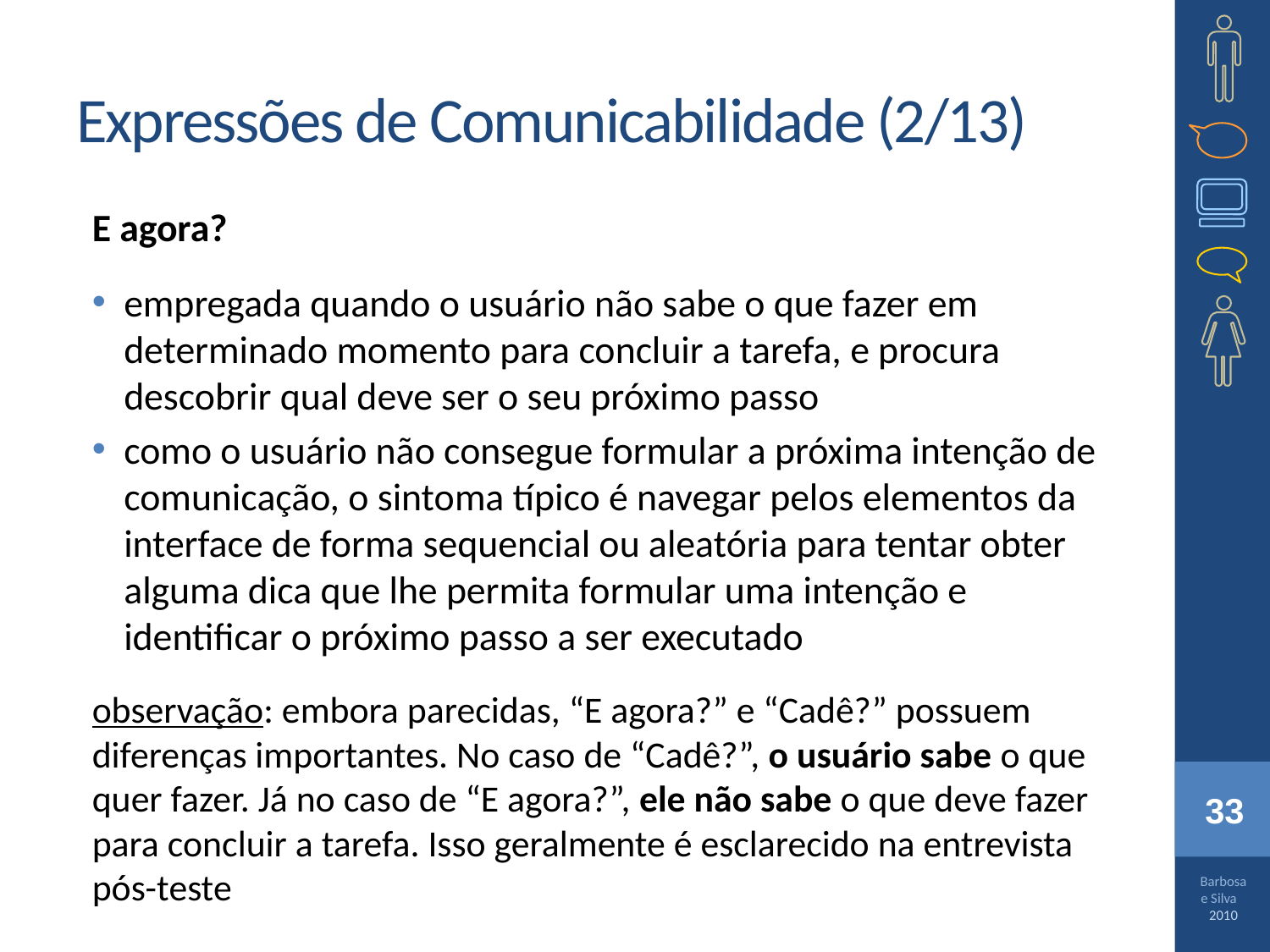

# Expressões de Comunicabilidade (2/13)
E agora?
empregada quando o usuário não sabe o que fazer em determinado momento para concluir a tarefa, e procura descobrir qual deve ser o seu próximo passo
como o usuário não consegue formular a próxima intenção de comunicação, o sintoma típico é navegar pelos elementos da interface de forma sequencial ou aleatória para tentar obter alguma dica que lhe permita formular uma intenção e identificar o próximo passo a ser executado
observação: embora parecidas, “E agora?” e “Cadê?” possuem diferenças importantes. No caso de “Cadê?”, o usuário sabe o que quer fazer. Já no caso de “E agora?”, ele não sabe o que deve fazer para concluir a tarefa. Isso geralmente é esclarecido na entrevista pós-teste